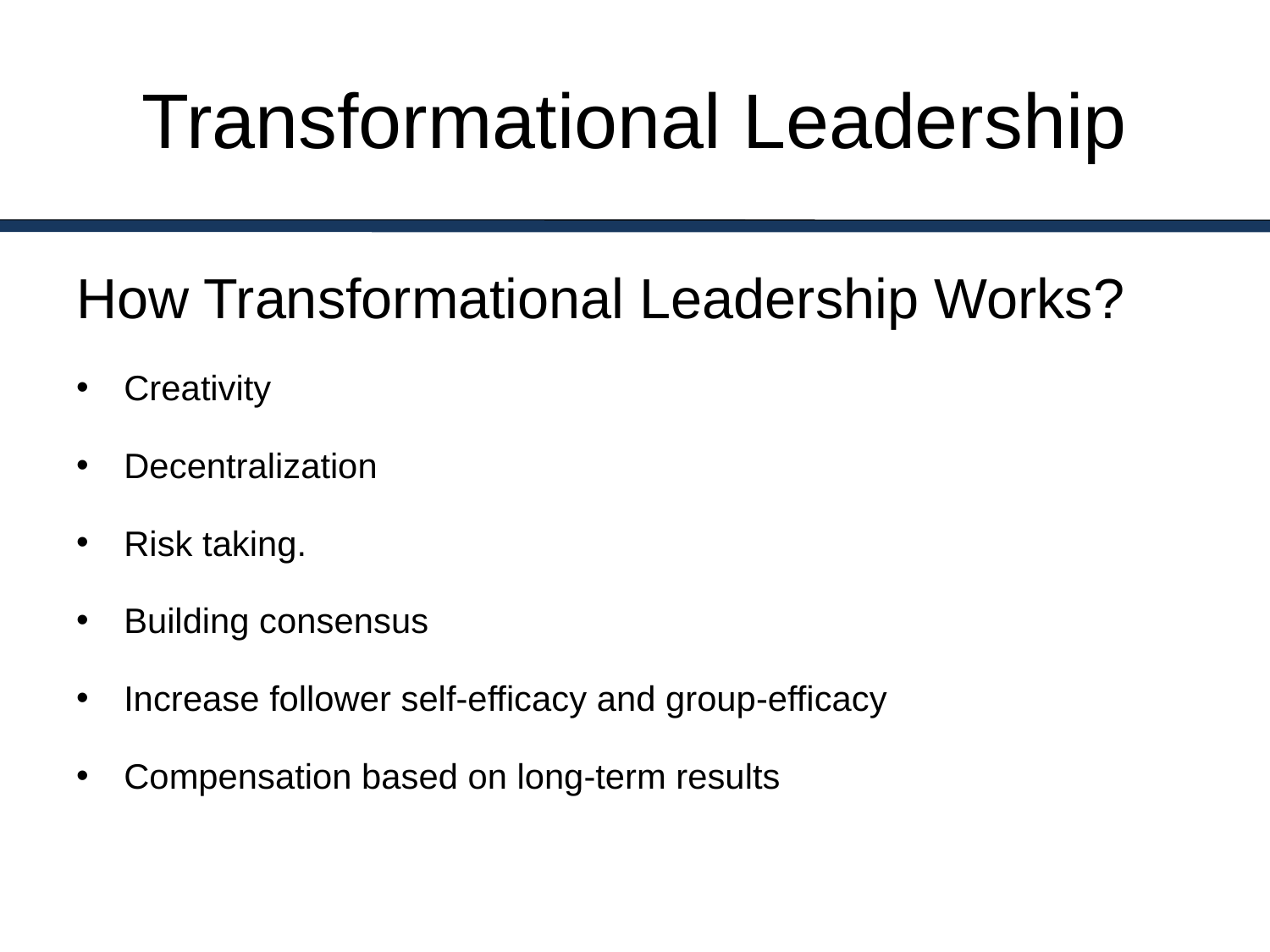

# Transformational Leadership
How Transformational Leadership Works?
Creativity
Decentralization
Risk taking.
Building consensus
Increase follower self-efficacy and group-efficacy
Compensation based on long-term results